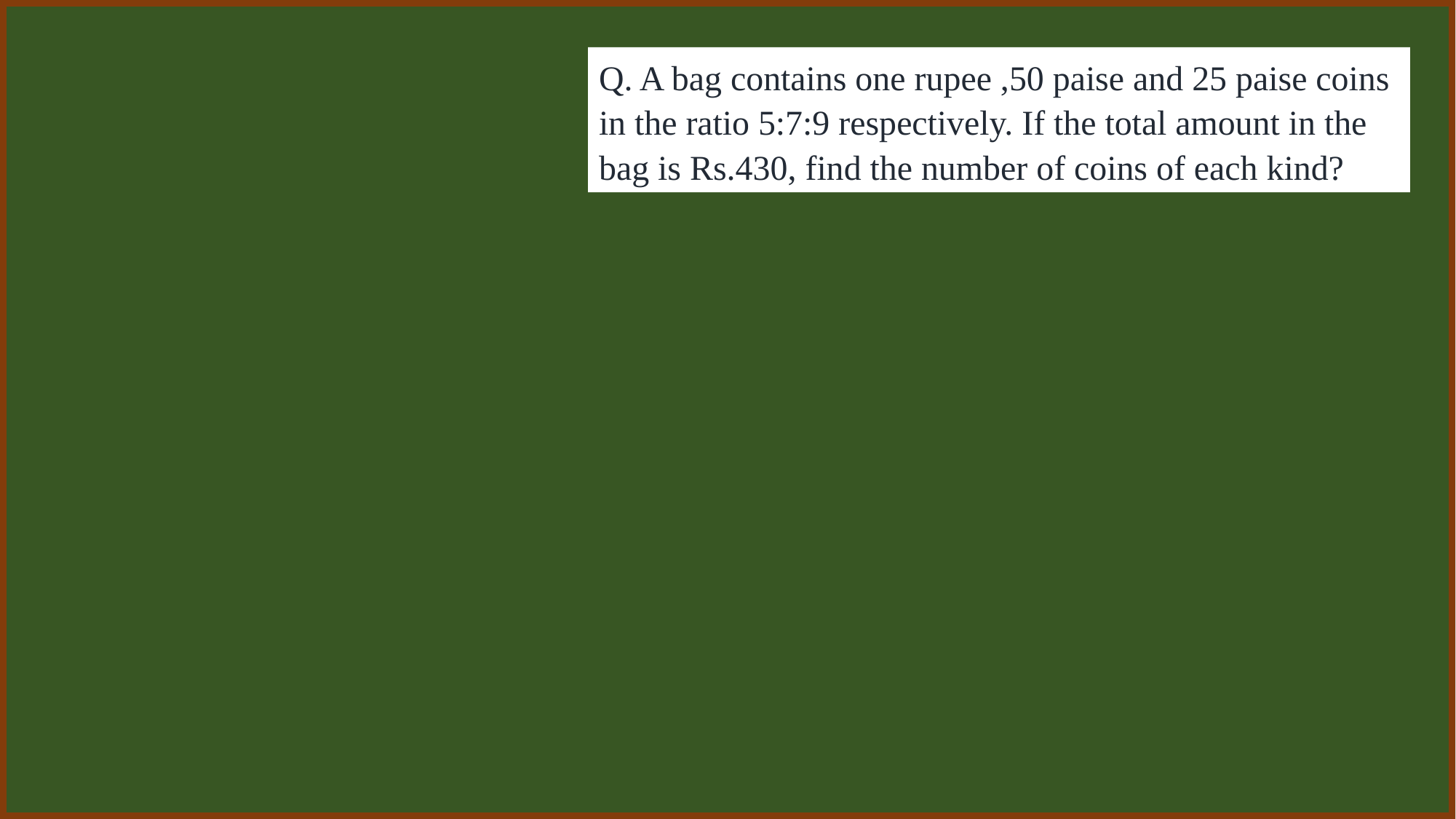

Q. A bag contains one rupee ,50 paise and 25 paise coins in the ratio 5:7:9 respectively. If the total amount in the bag is Rs.430, find the number of coins of each kind?